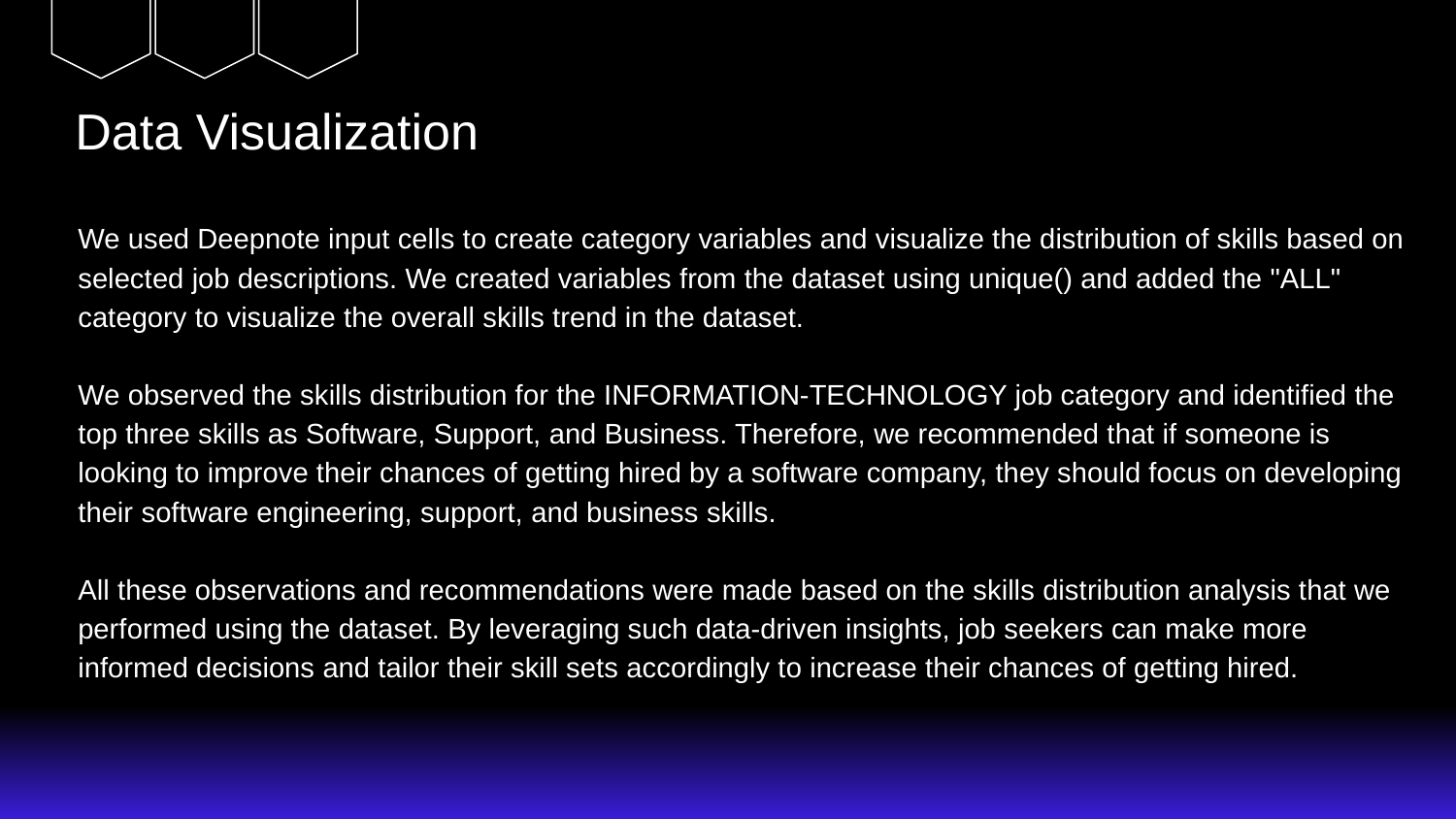

Data Visualization
We used Deepnote input cells to create category variables and visualize the distribution of skills based on selected job descriptions. We created variables from the dataset using unique() and added the "ALL" category to visualize the overall skills trend in the dataset.

We observed the skills distribution for the INFORMATION-TECHNOLOGY job category and identified the top three skills as Software, Support, and Business. Therefore, we recommended that if someone is looking to improve their chances of getting hired by a software company, they should focus on developing their software engineering, support, and business skills.

All these observations and recommendations were made based on the skills distribution analysis that we performed using the dataset. By leveraging such data-driven insights, job seekers can make more informed decisions and tailor their skill sets accordingly to increase their chances of getting hired.